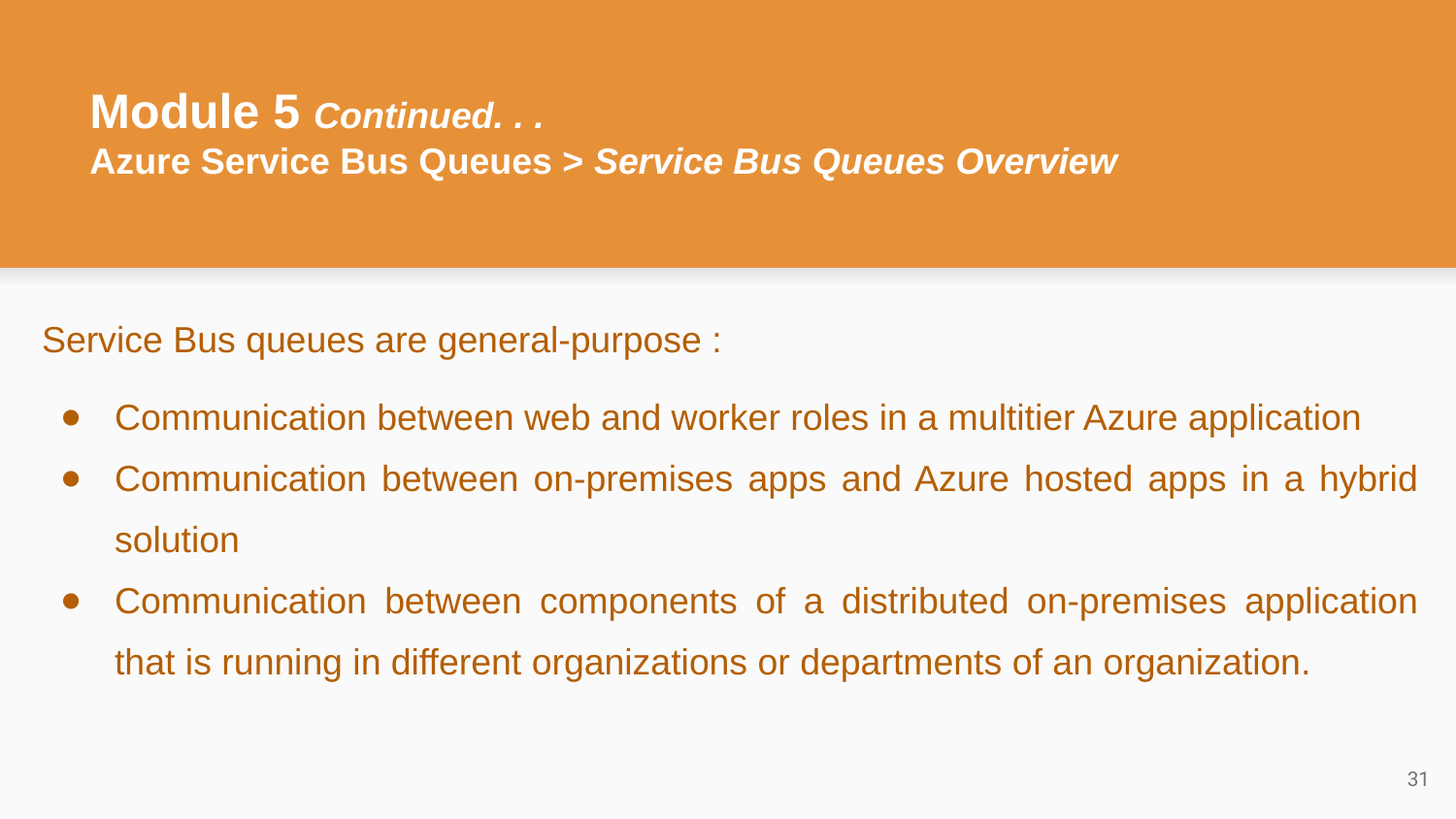

# Module 5 Continued. . .
Azure Service Bus Queues > Service Bus Queues Overview

Service Bus queues are general-purpose :
Communication between web and worker roles in a multitier Azure application
Communication between on-premises apps and Azure hosted apps in a hybrid solution
Communication between components of a distributed on-premises application that is running in different organizations or departments of an organization.
31